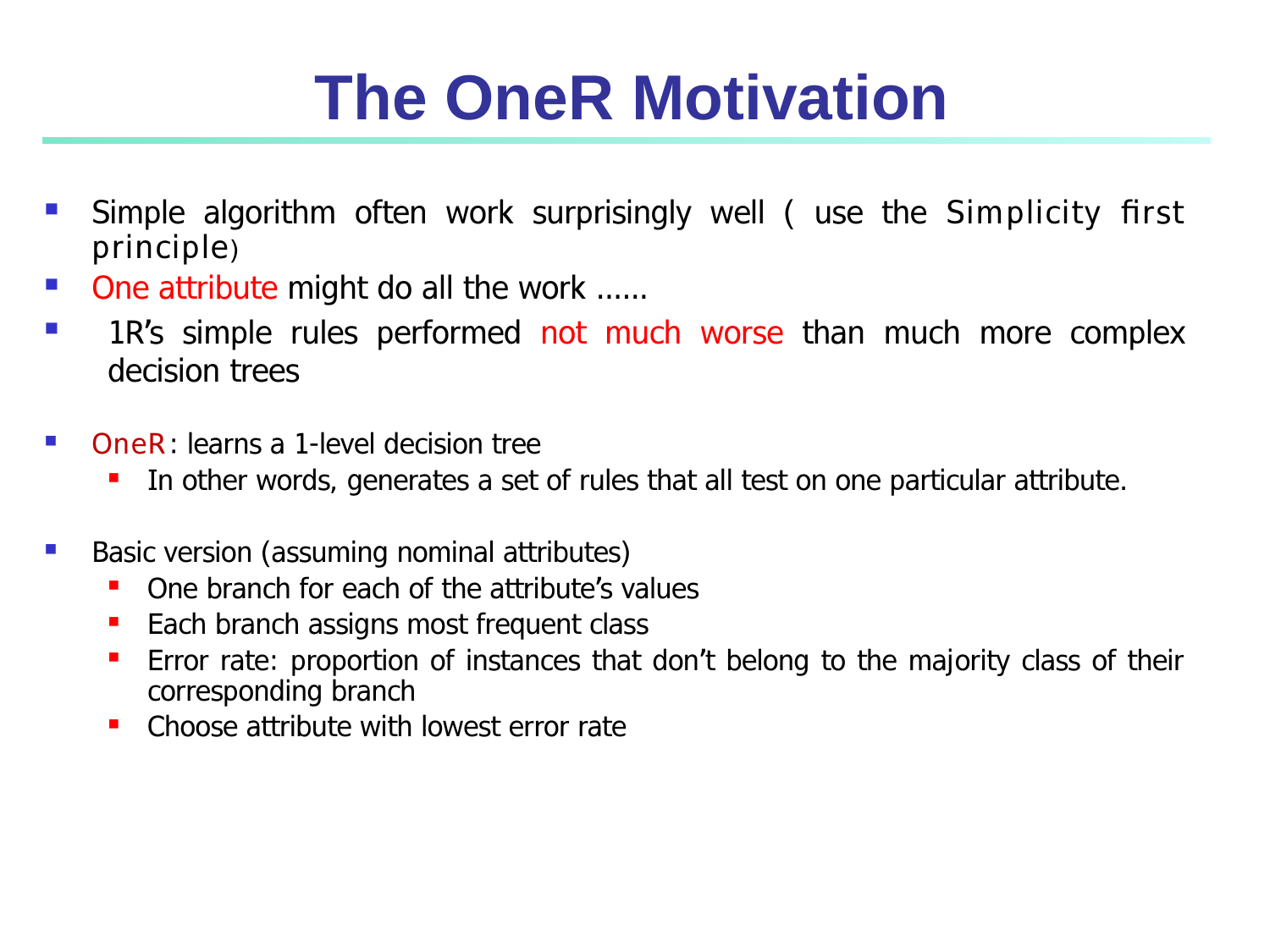

# The OneR Motivation
Simple algorithm often work surprisingly well ( use the Simplicity first principle)
One attribute might do all the work ……
1R’s simple rules performed not much worse than much more complex decision trees

OneR: learns a 1-level decision tree
In other words, generates a set of rules that all test on one particular attribute.

Basic version (assuming nominal attributes)
One branch for each of the attribute’s values
Each branch assigns most frequent class
Error rate: proportion of instances that don’t belong to the majority class of their corresponding branch
Choose attribute with lowest error rate